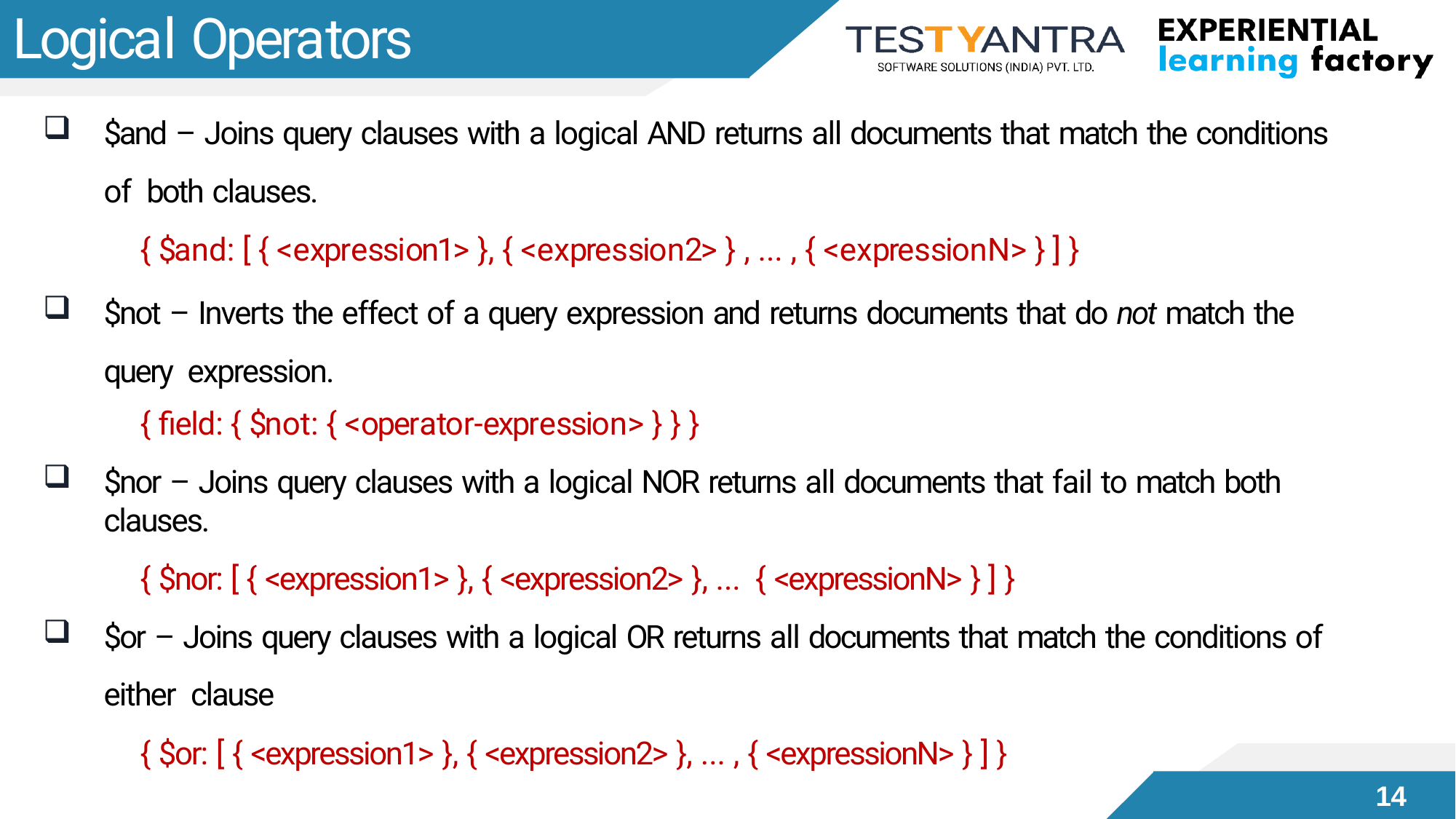

# Logical Operators
$and – Joins query clauses with a logical AND returns all documents that match the conditions of  both clauses.
{ $and: [ { <expression1> }, { <expression2> } , ... , { <expressionN> } ] }
$not – Inverts the effect of a query expression and returns documents that do not match the query  expression.
{ field: { $not: { <operator-expression> } } }
$nor – Joins query clauses with a logical NOR returns all documents that fail to match both clauses.
{ $nor: [ { <expression1> }, { <expression2> }, ... { <expressionN> } ] }
$or – Joins query clauses with a logical OR returns all documents that match the conditions of either  clause
{ $or: [ { <expression1> }, { <expression2> }, ... , { <expressionN> } ] }
14